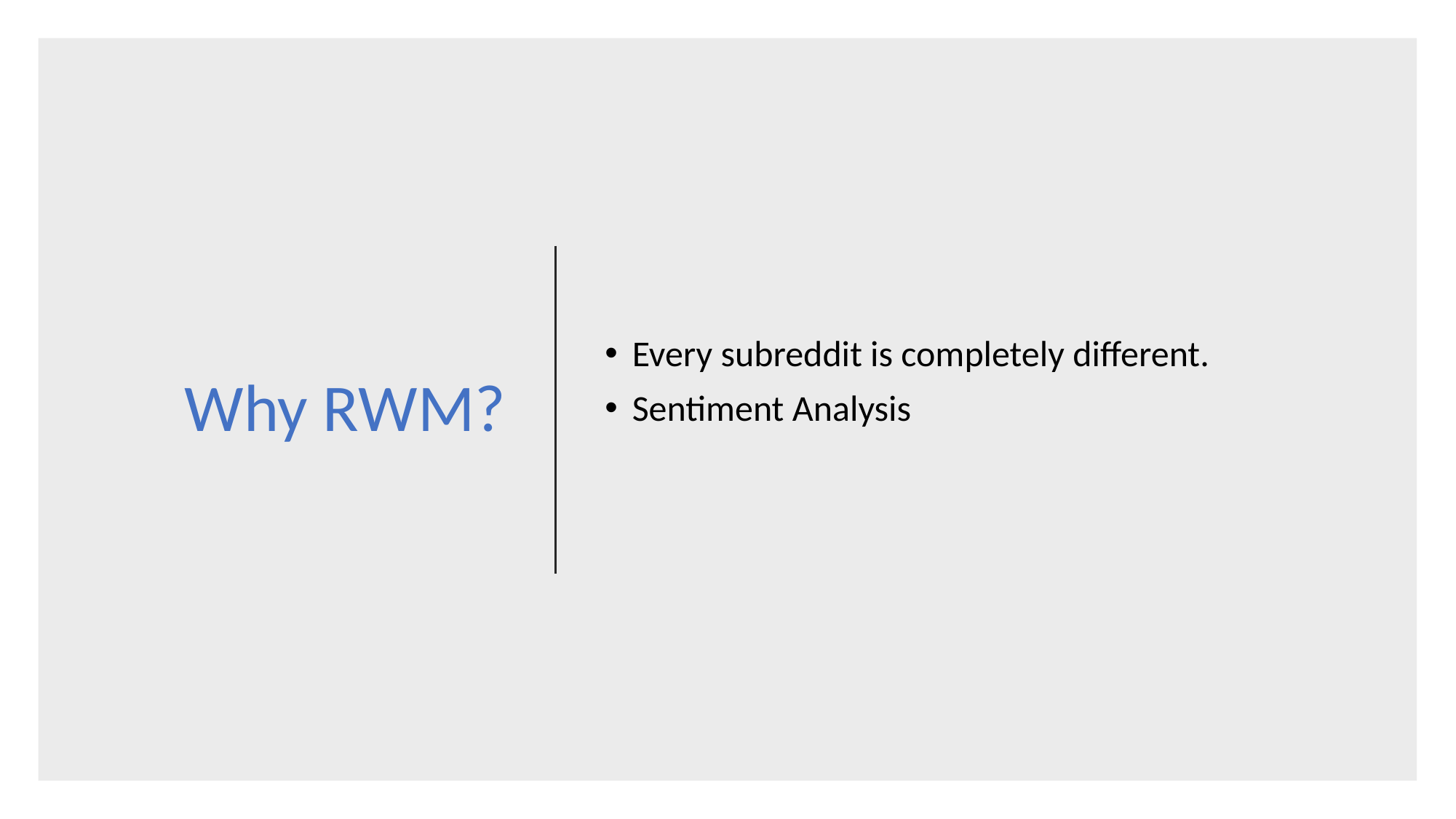

# Why RWM?
Every subreddit is completely different.
Sentiment Analysis